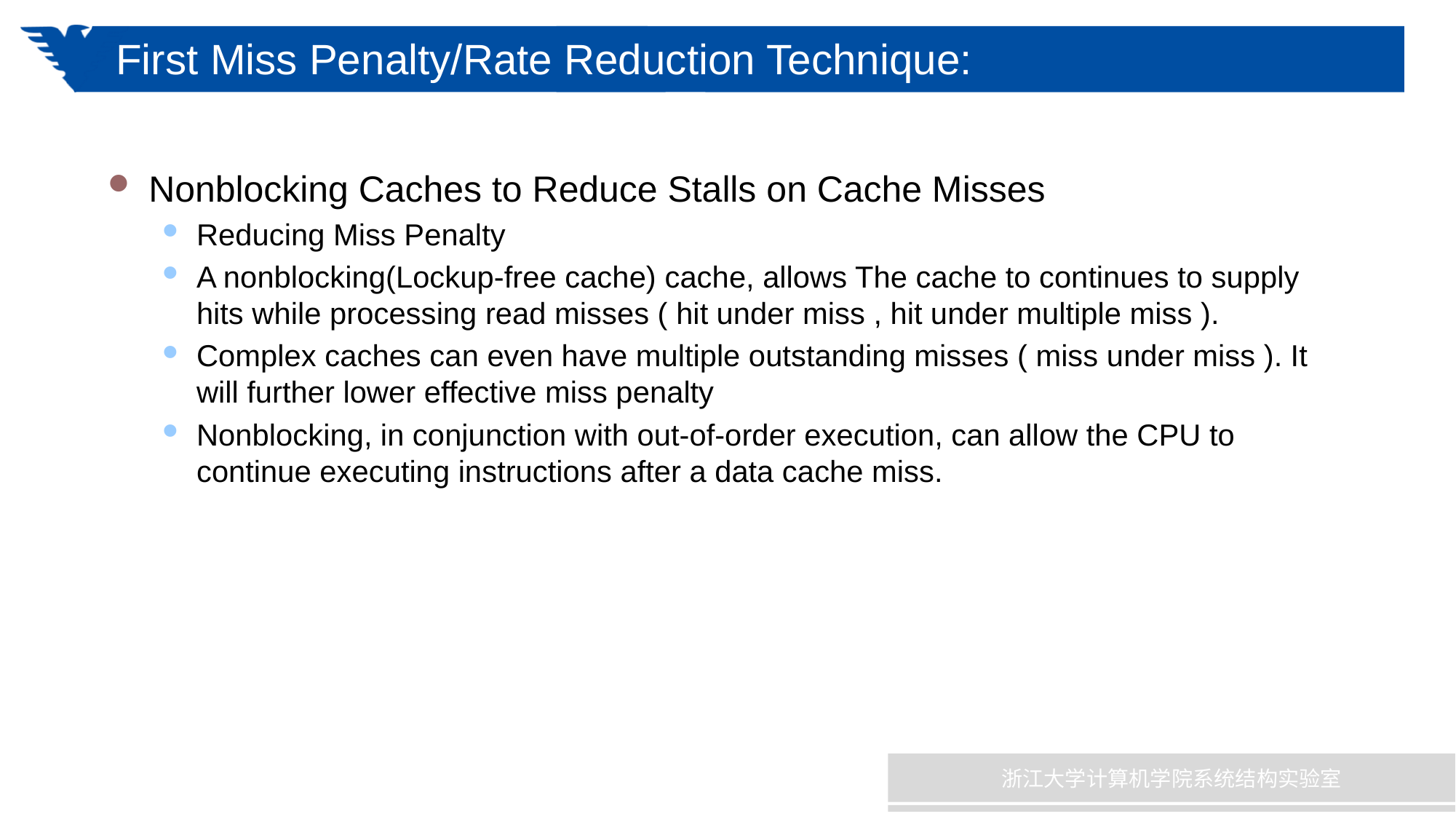

# First Miss Penalty/Rate Reduction Technique:
Nonblocking Caches to Reduce Stalls on Cache Misses
Reducing Miss Penalty
A nonblocking(Lockup-free cache) cache, allows The cache to continues to supply hits while processing read misses ( hit under miss , hit under multiple miss ).
Complex caches can even have multiple outstanding misses ( miss under miss ). It will further lower effective miss penalty
Nonblocking, in conjunction with out-of-order execution, can allow the CPU to continue executing instructions after a data cache miss.